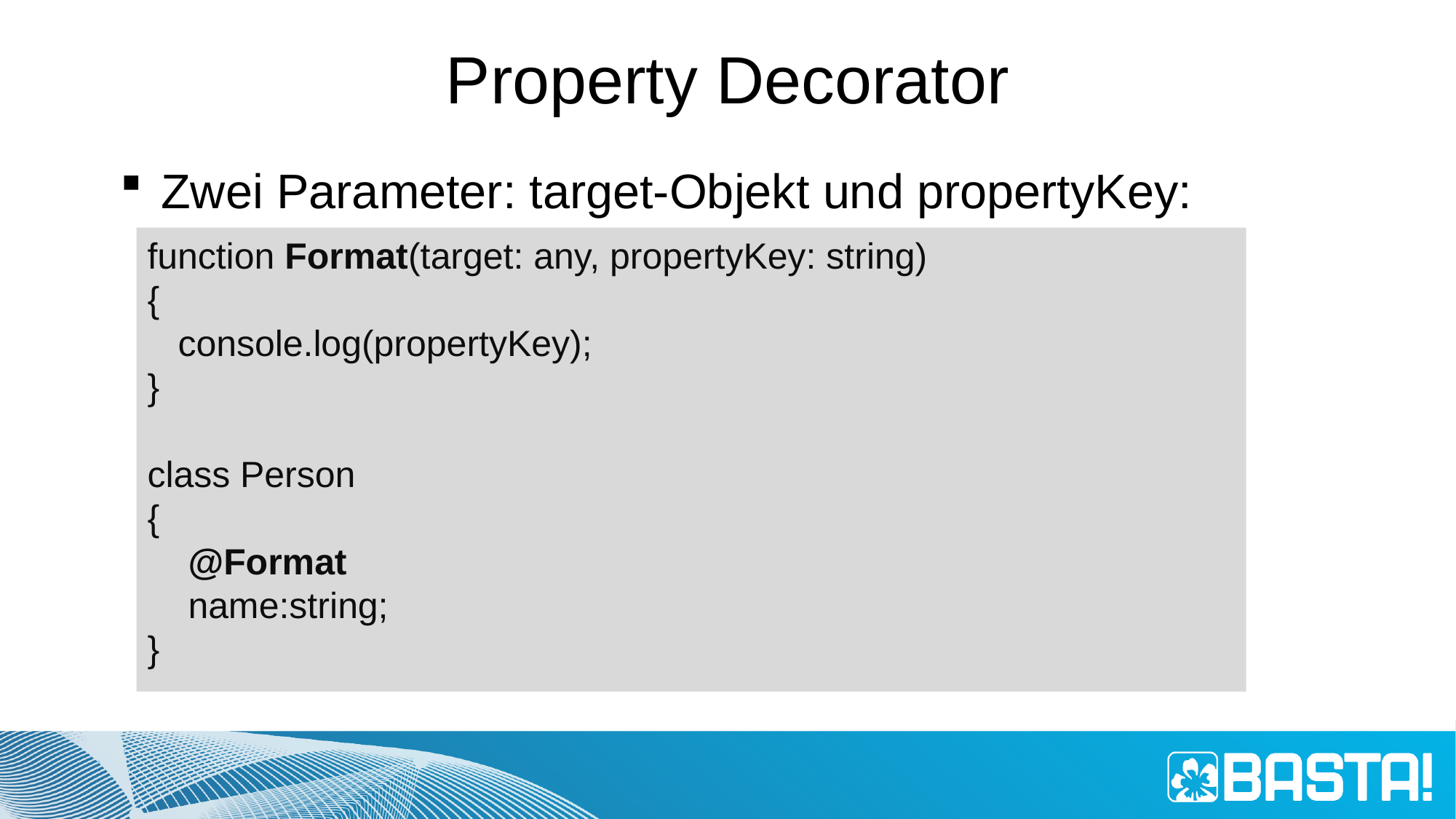

# Property Decorator
Zwei Parameter: target-Objekt und propertyKey:
function Format(target: any, propertyKey: string)
{
   console.log(propertyKey);
}

class Person
{
    @Format
    name:string;
}